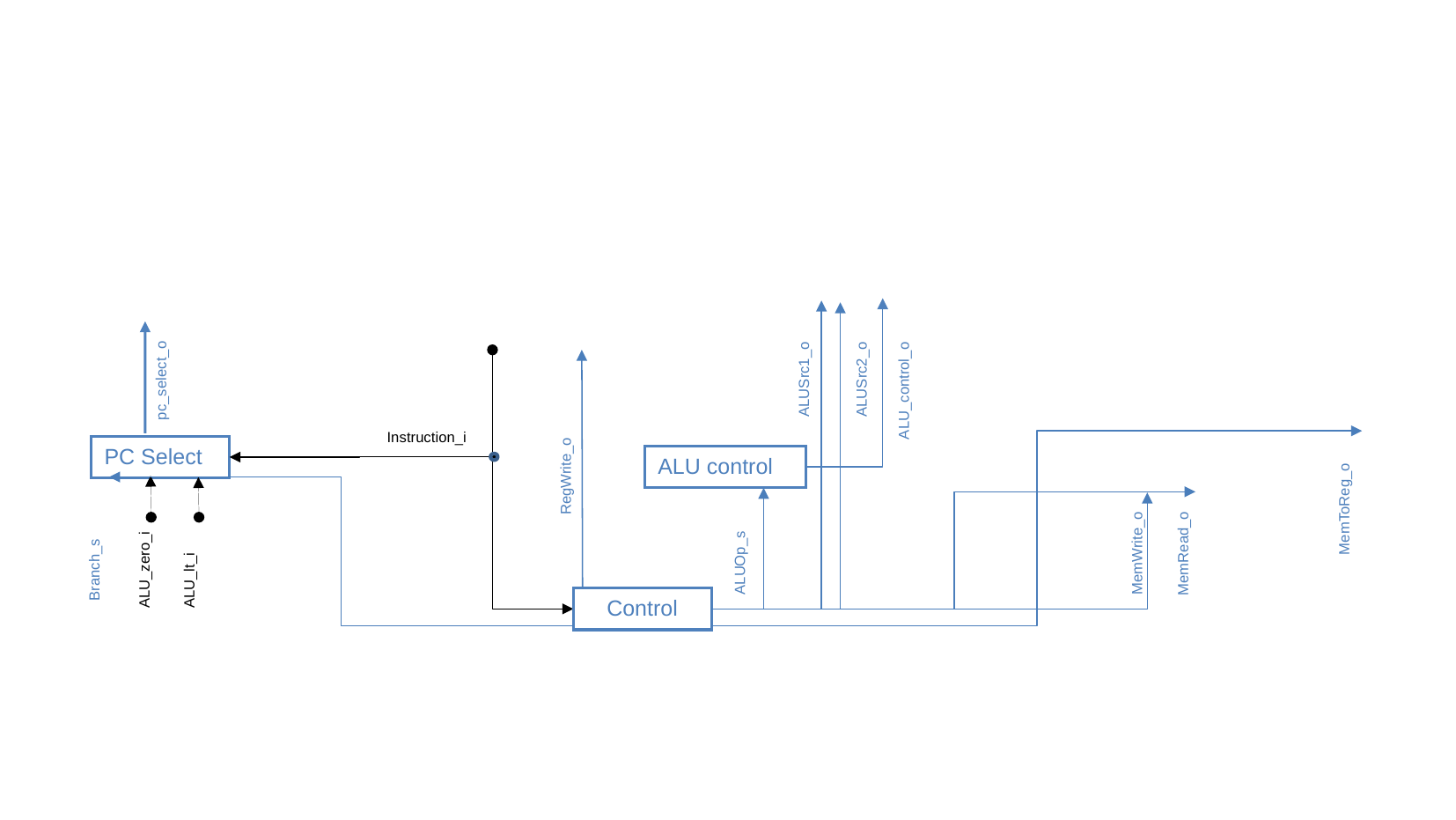

ALUSrc2_o
ALUSrc1_o
pc_select_o
ALU_control_o
Instruction_i
PC Select
ALU control

RegWrite_o

MemToReg_o
MemRead_o
ALUOp_s
MemWrite_o
Branch_s
ALU_zero_i
ALU_lt_i
Control